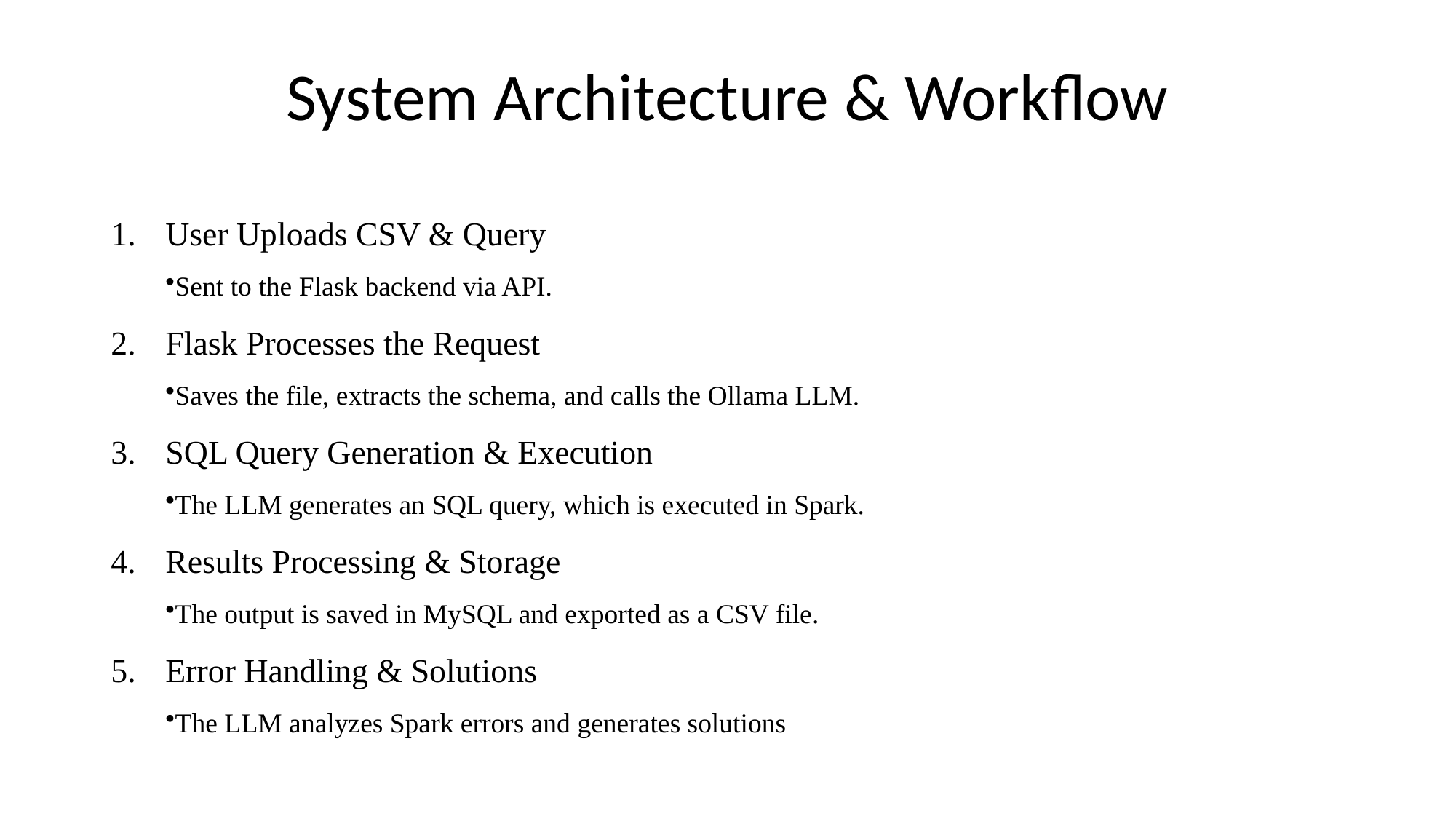

# System Architecture & Workflow
User Uploads CSV & Query
Sent to the Flask backend via API.
Flask Processes the Request
Saves the file, extracts the schema, and calls the Ollama LLM.
SQL Query Generation & Execution
The LLM generates an SQL query, which is executed in Spark.
Results Processing & Storage
The output is saved in MySQL and exported as a CSV file.
Error Handling & Solutions
The LLM analyzes Spark errors and generates solutions